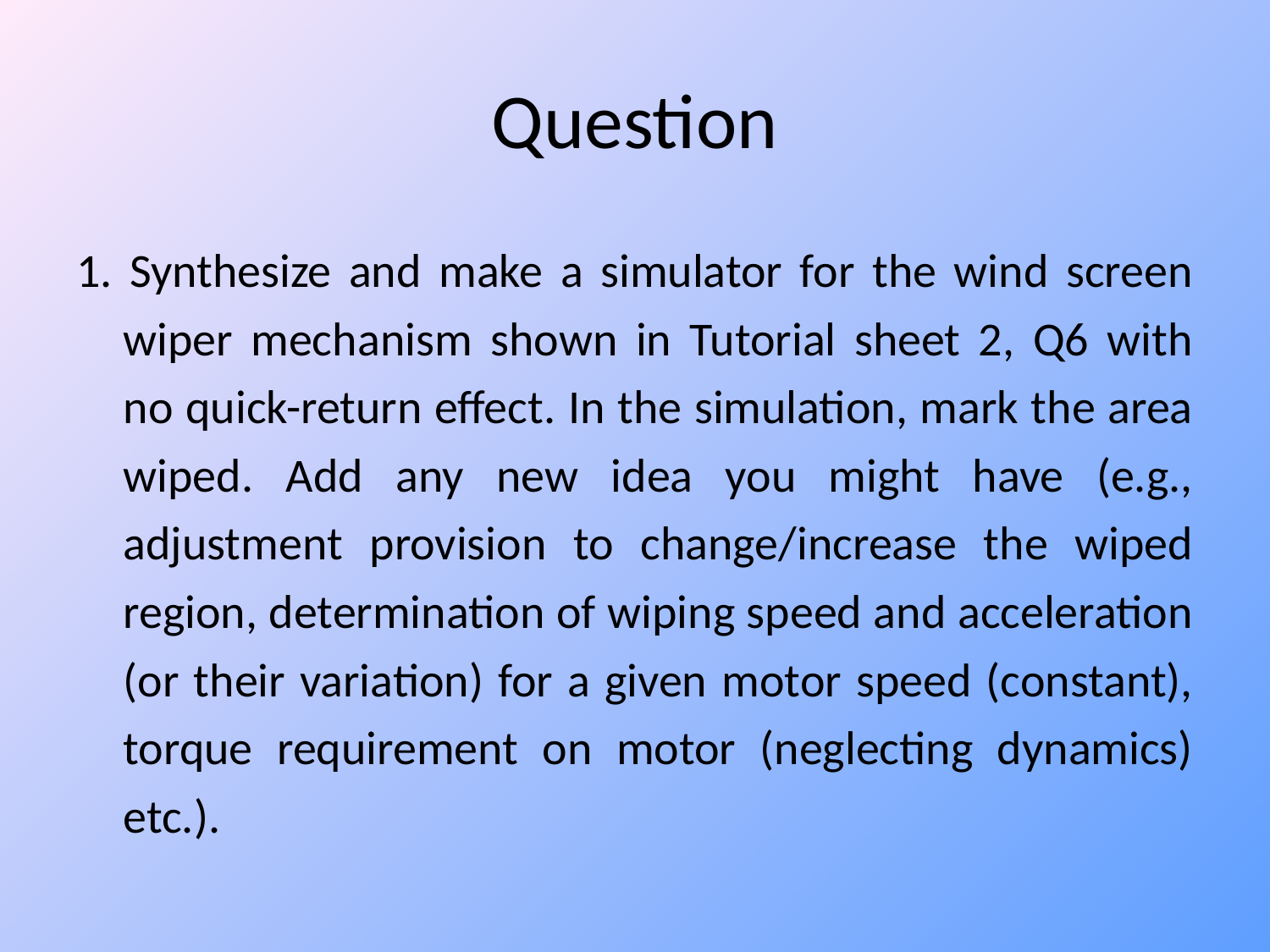

# Question
1. Synthesize and make a simulator for the wind screen wiper mechanism shown in Tutorial sheet 2, Q6 with no quick-return effect. In the simulation, mark the area wiped. Add any new idea you might have (e.g., adjustment provision to change/increase the wiped region, determination of wiping speed and acceleration (or their variation) for a given motor speed (constant), torque requirement on motor (neglecting dynamics) etc.).